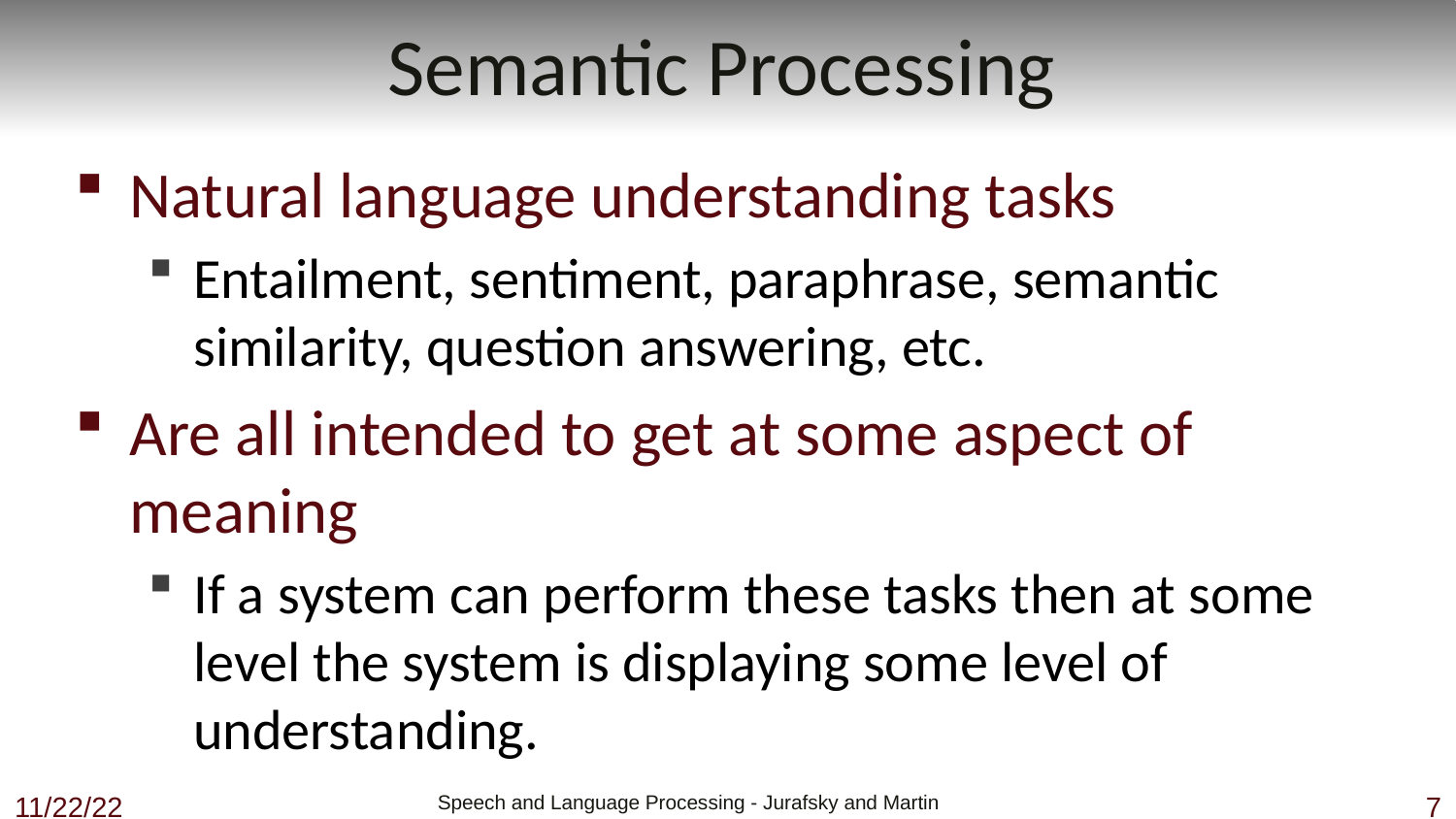

# Semantic Processing
Natural language understanding tasks
Entailment, sentiment, paraphrase, semantic similarity, question answering, etc.
Are all intended to get at some aspect of meaning
If a system can perform these tasks then at some level the system is displaying some level of understanding.

11/22/22
                                         Speech and Language Processing - Jurafsky and Martin
7